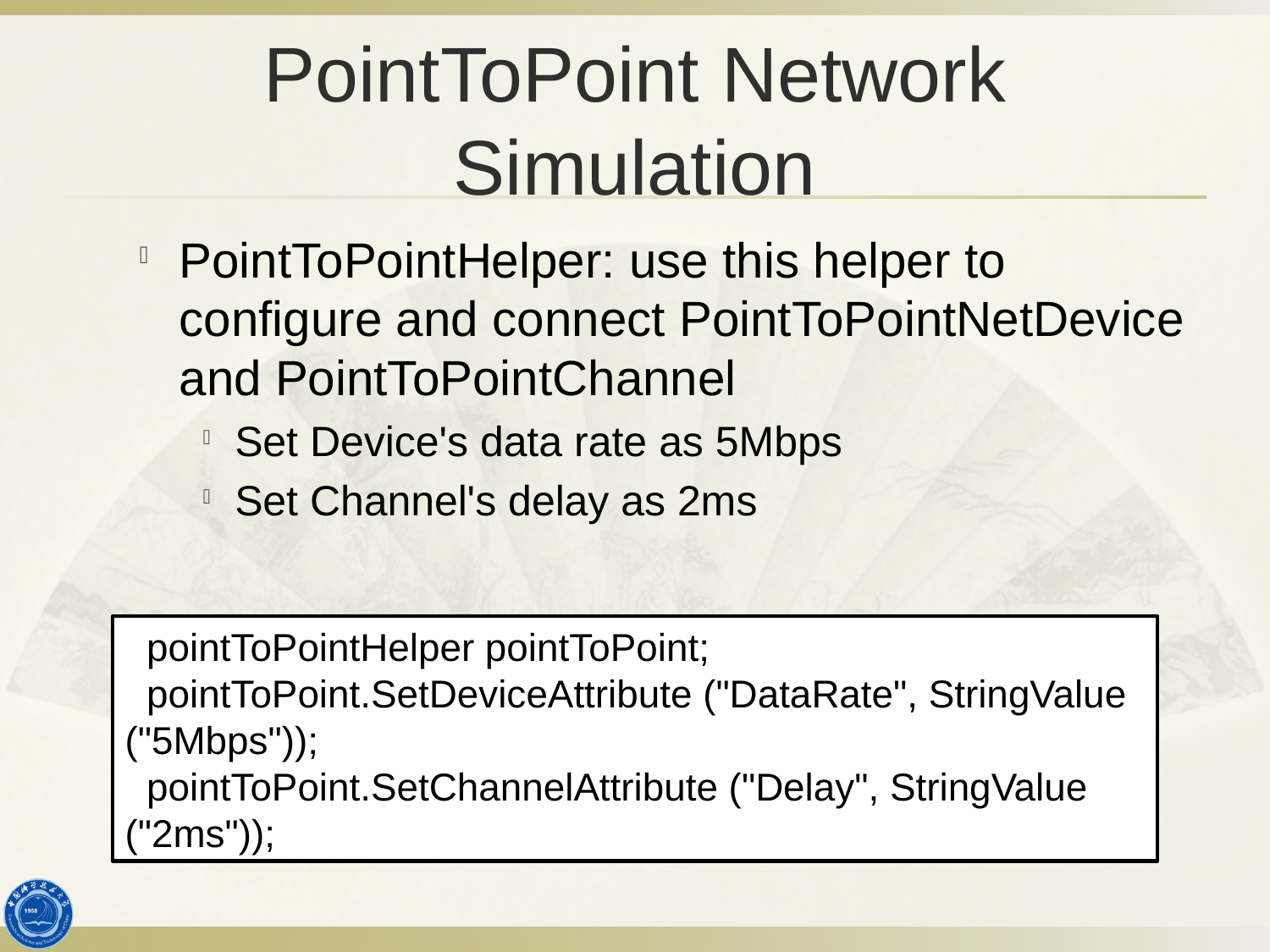

# PointToPoint Network Simulation
PointToPointHelper: use this helper to configure and connect PointToPointNetDevice and PointToPointChannel
Set Device's data rate as 5Mbps
Set Channel's delay as 2ms
  pointToPointHelper pointToPoint;
  pointToPoint.SetDeviceAttribute ("DataRate", StringValue ("5Mbps"));
  pointToPoint.SetChannelAttribute ("Delay", StringValue ("2ms"));